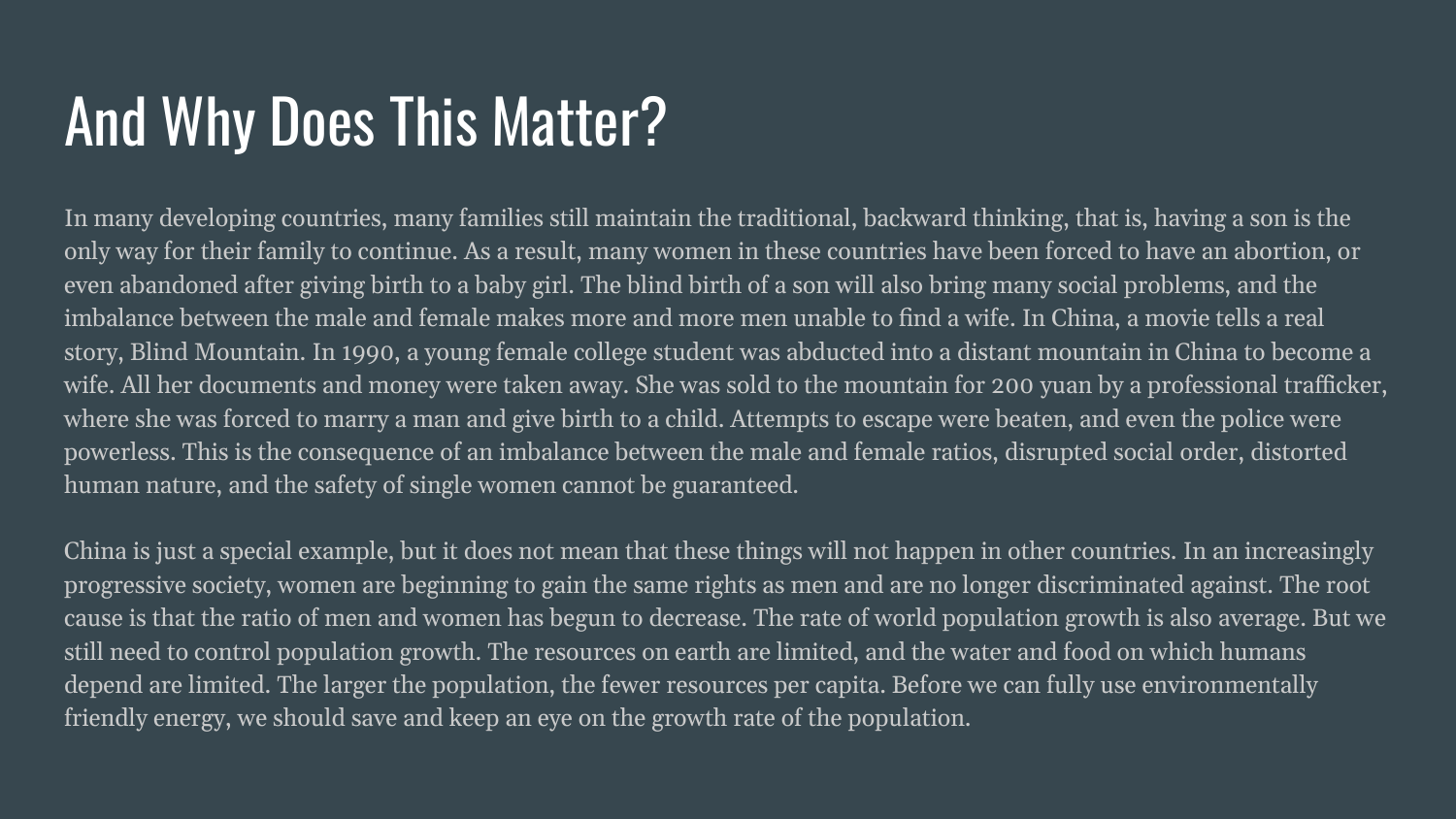

# And Why Does This Matter?

In many developing countries, many families still maintain the traditional, backward thinking, that is, having a son is the only way for their family to continue. As a result, many women in these countries have been forced to have an abortion, or even abandoned after giving birth to a baby girl. The blind birth of a son will also bring many social problems, and the imbalance between the male and female makes more and more men unable to find a wife. In China, a movie tells a real story, Blind Mountain. In 1990, a young female college student was abducted into a distant mountain in China to become a wife. All her documents and money were taken away. She was sold to the mountain for 200 yuan by a professional trafficker, where she was forced to marry a man and give birth to a child. Attempts to escape were beaten, and even the police were powerless. This is the consequence of an imbalance between the male and female ratios, disrupted social order, distorted human nature, and the safety of single women cannot be guaranteed.
China is just a special example, but it does not mean that these things will not happen in other countries. In an increasingly progressive society, women are beginning to gain the same rights as men and are no longer discriminated against. The root cause is that the ratio of men and women has begun to decrease. The rate of world population growth is also average. But we still need to control population growth. The resources on earth are limited, and the water and food on which humans depend are limited. The larger the population, the fewer resources per capita. Before we can fully use environmentally friendly energy, we should save and keep an eye on the growth rate of the population.